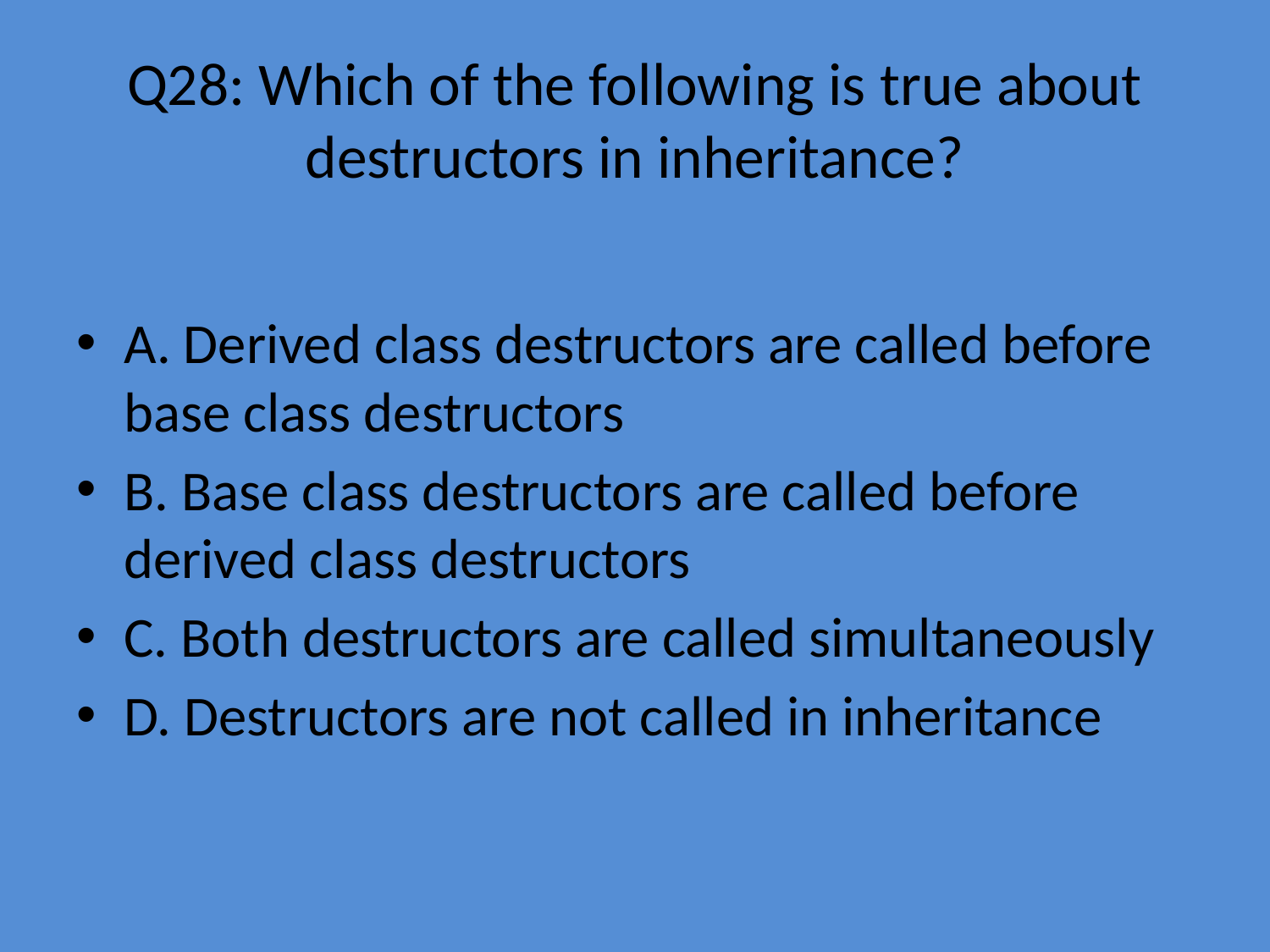

# Q28: Which of the following is true about destructors in inheritance?

A. Derived class destructors are called before base class destructors
B. Base class destructors are called before derived class destructors
C. Both destructors are called simultaneously
D. Destructors are not called in inheritance